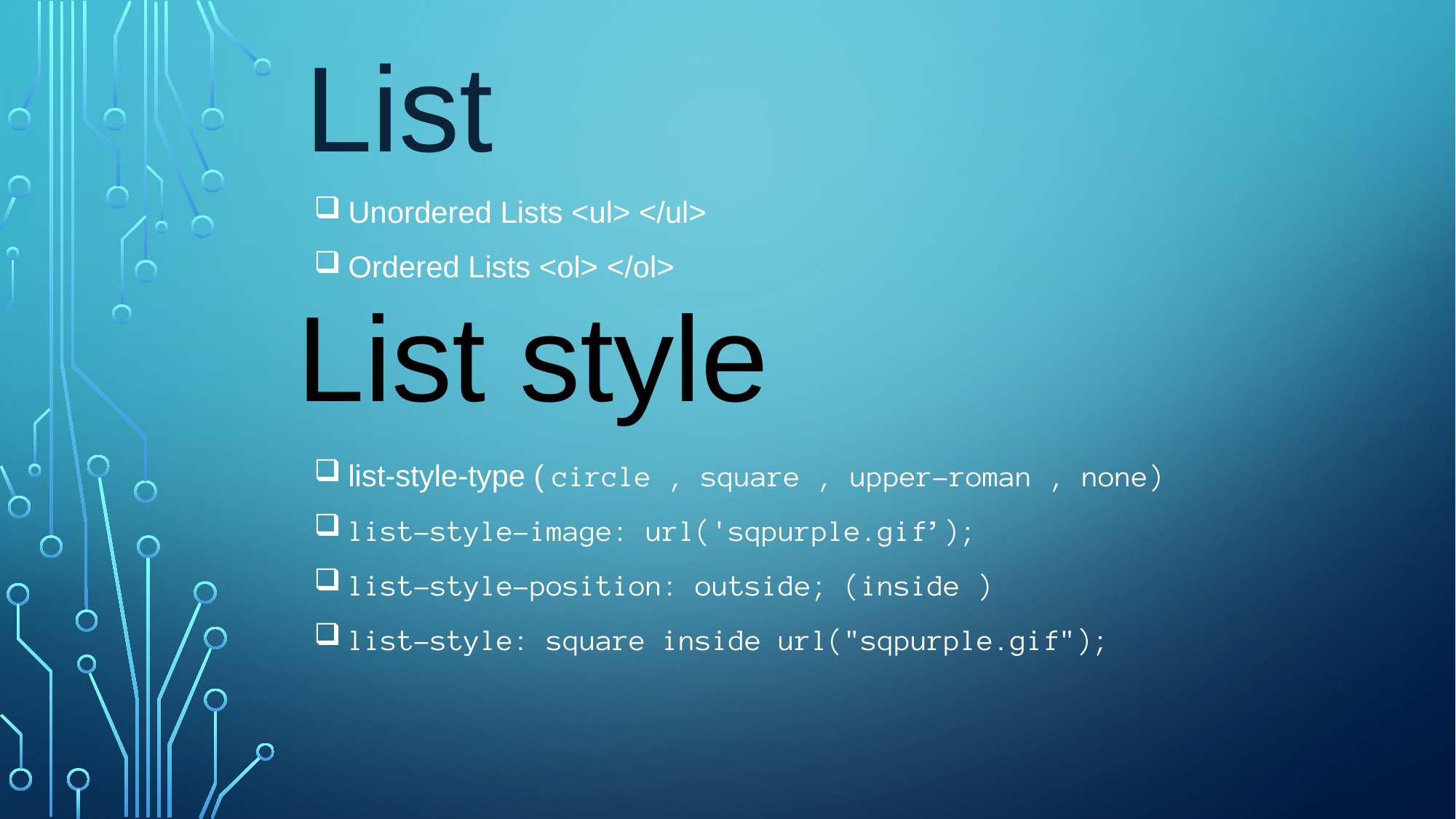

List
Unordered Lists <ul> </ul>
Ordered Lists <ol> </ol>

List style
list-style-type ( circle , square , upper-roman , none)
list-style-image: url('sqpurple.gif’);
list-style-position: outside; (inside )
list-style: square inside url("sqpurple.gif");